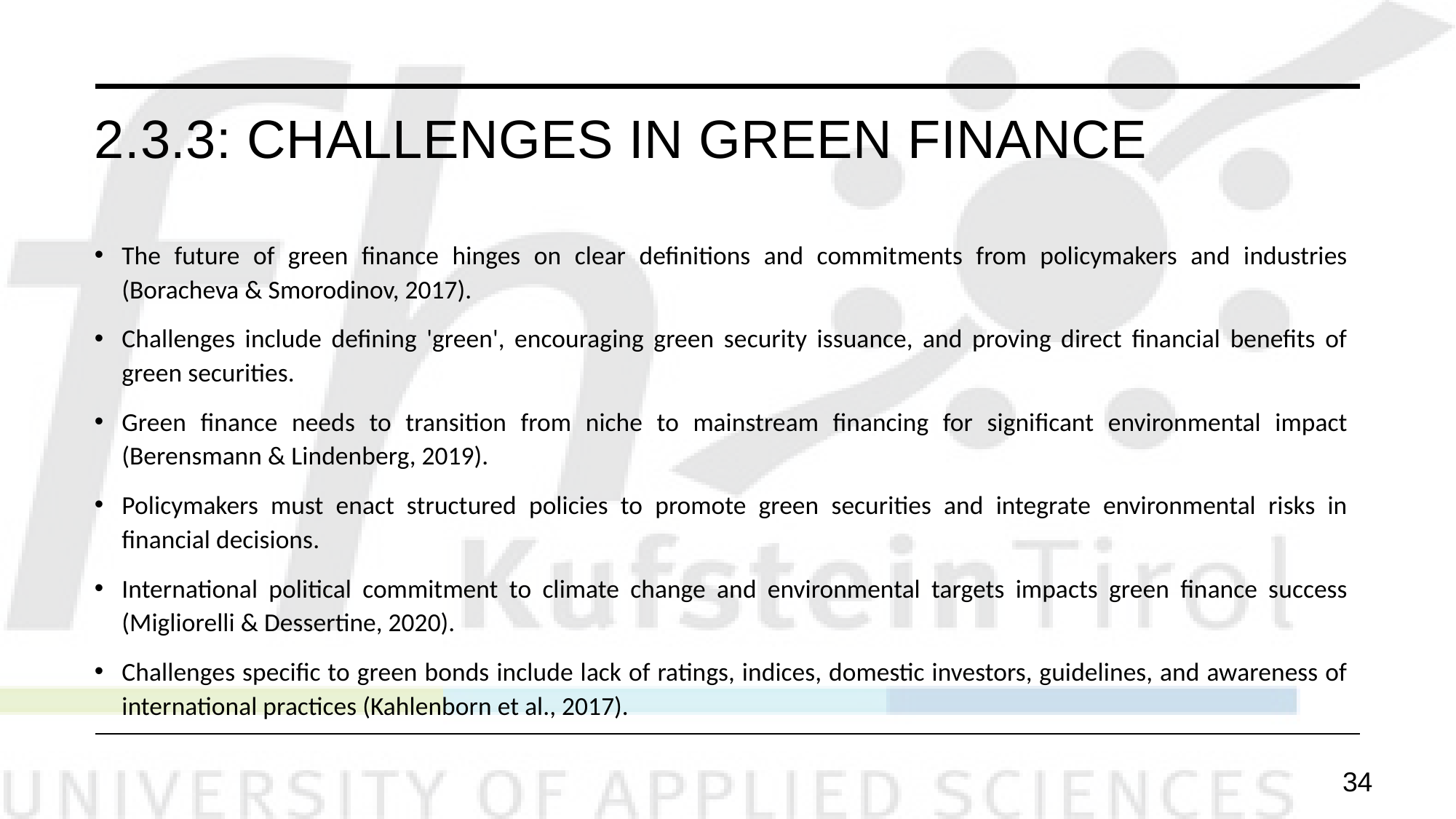

# 2.3.3: Challenges in Green Finance
The future of green finance hinges on clear definitions and commitments from policymakers and industries (Boracheva & Smorodinov, 2017).
Challenges include defining 'green', encouraging green security issuance, and proving direct financial benefits of green securities.
Green finance needs to transition from niche to mainstream financing for significant environmental impact (Berensmann & Lindenberg, 2019).
Policymakers must enact structured policies to promote green securities and integrate environmental risks in financial decisions.
International political commitment to climate change and environmental targets impacts green finance success (Migliorelli & Dessertine, 2020).
Challenges specific to green bonds include lack of ratings, indices, domestic investors, guidelines, and awareness of international practices (Kahlenborn et al., 2017).
34